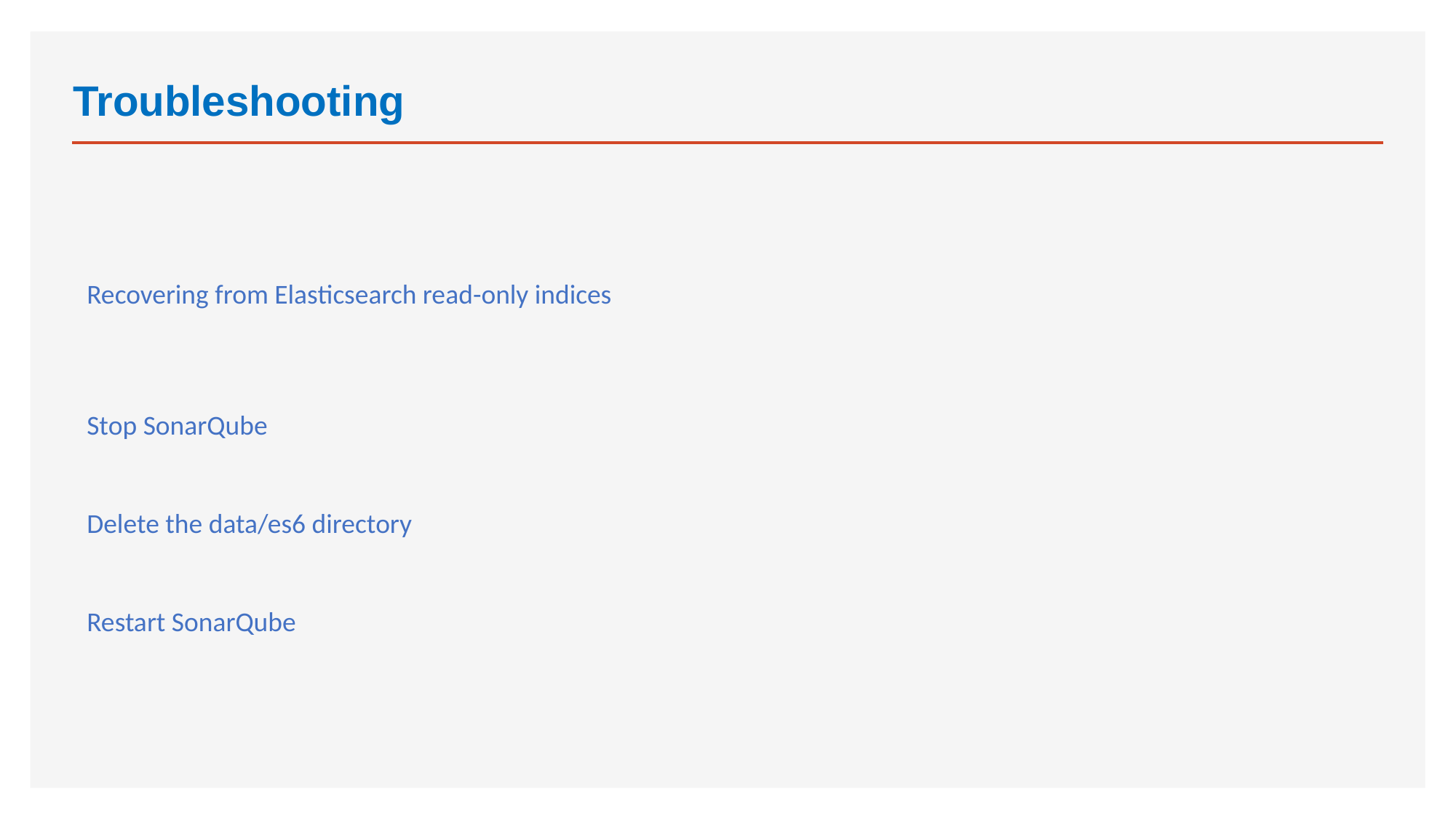

# Troubleshooting
Recovering from Elasticsearch read-only indices

Stop SonarQube

Delete the data/es6 directory

Restart SonarQube